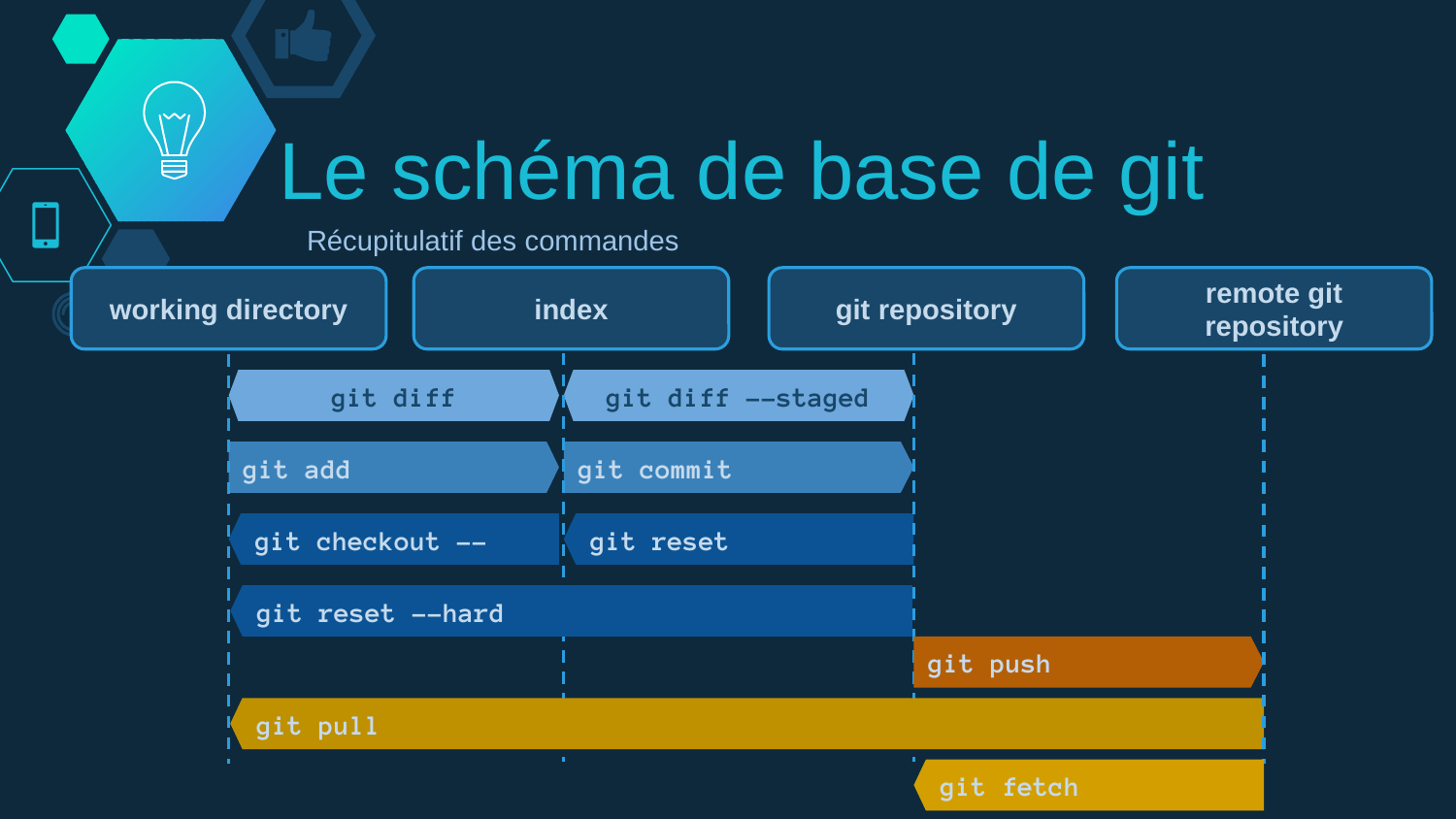

# Le schéma de base de git
Récupitulatif des commandes
working directory
index
git repository
remote git repository
git diff
git diff --staged
git add
git commit
git checkout --
git reset
git reset --hard
git push
git pull
git fetch